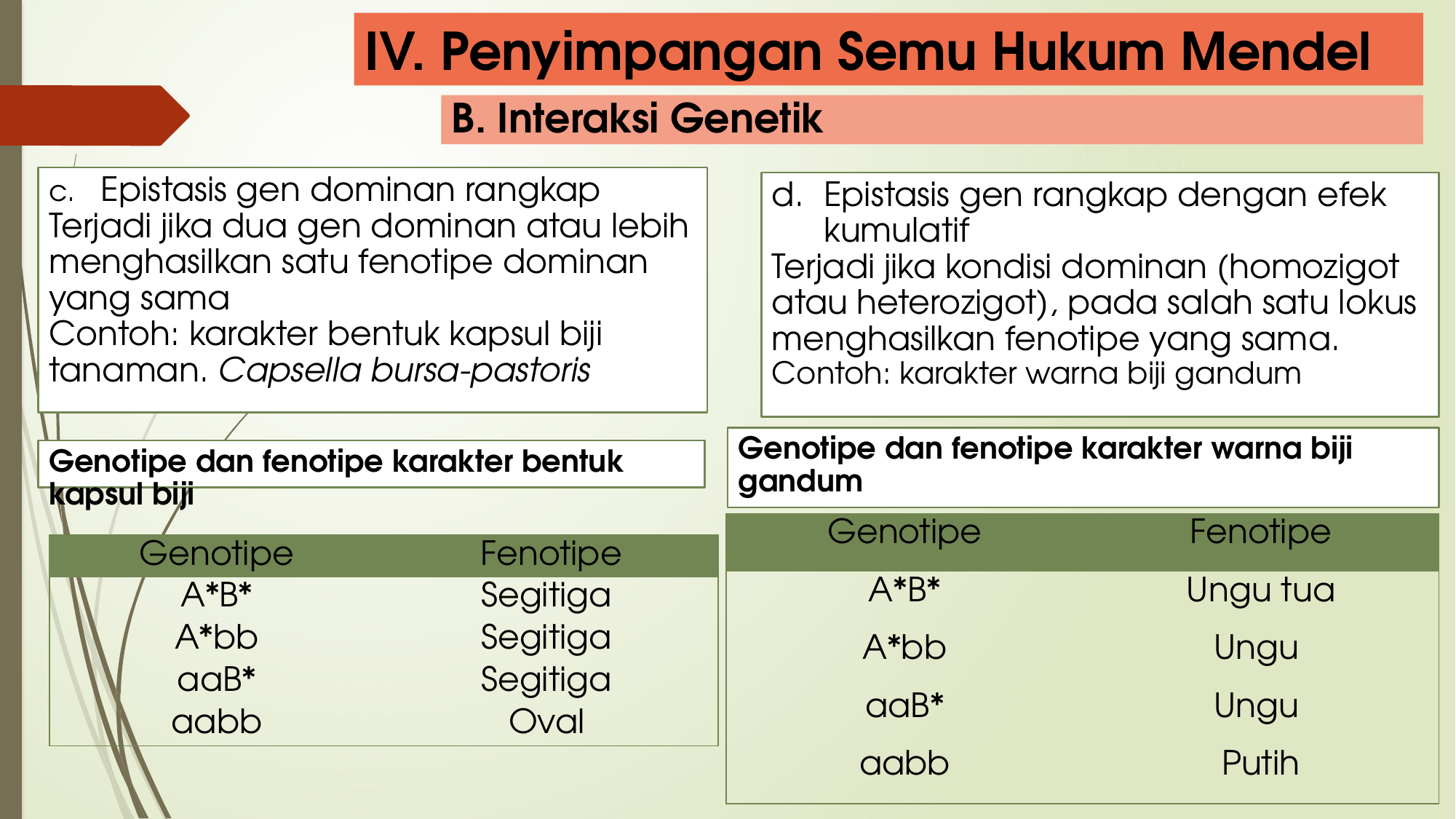

# IV. Penyimpangan Semu Hukum Mendel
B. Interaksi Genetik
c.	Epistasis gen dominan rangkap
Terjadi jika dua gen dominan atau lebih menghasilkan satu fenotipe dominan yang sama
Contoh: karakter bentuk kapsul biji tanaman. Capsella bursa-pastoris
d.	Epistasis gen rangkap dengan efek kumulatif
Terjadi jika kondisi dominan (homozigot atau heterozigot), pada salah satu lokus menghasilkan fenotipe yang sama.
Contoh: karakter warna biji gandum
Genotipe dan fenotipe karakter warna biji gandum
Genotipe dan fenotipe karakter bentuk kapsul biji
| Genotipe | Fenotipe |
| --- | --- |
| A\*B\* | Ungu tua |
| A\*bb | Ungu |
| aaB\* | Ungu |
| aabb | Putih |
| Genotipe | Fenotipe |
| --- | --- |
| A\*B\* | Segitiga |
| A\*bb | Segitiga |
| aaB\* | Segitiga |
| aabb | Oval |